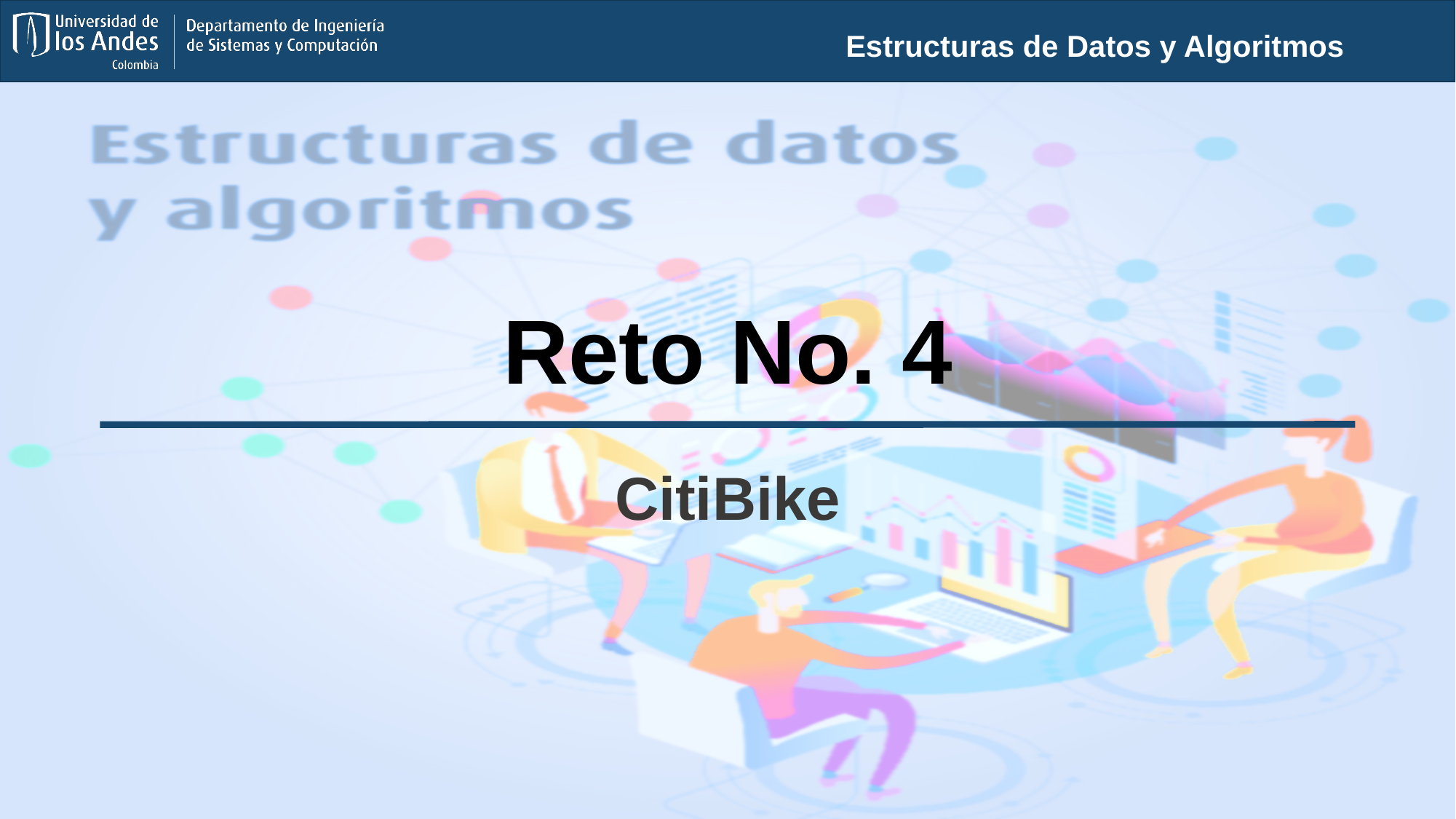

Estructuras de Datos y Algoritmos
# Reto No. 4
CitiBike